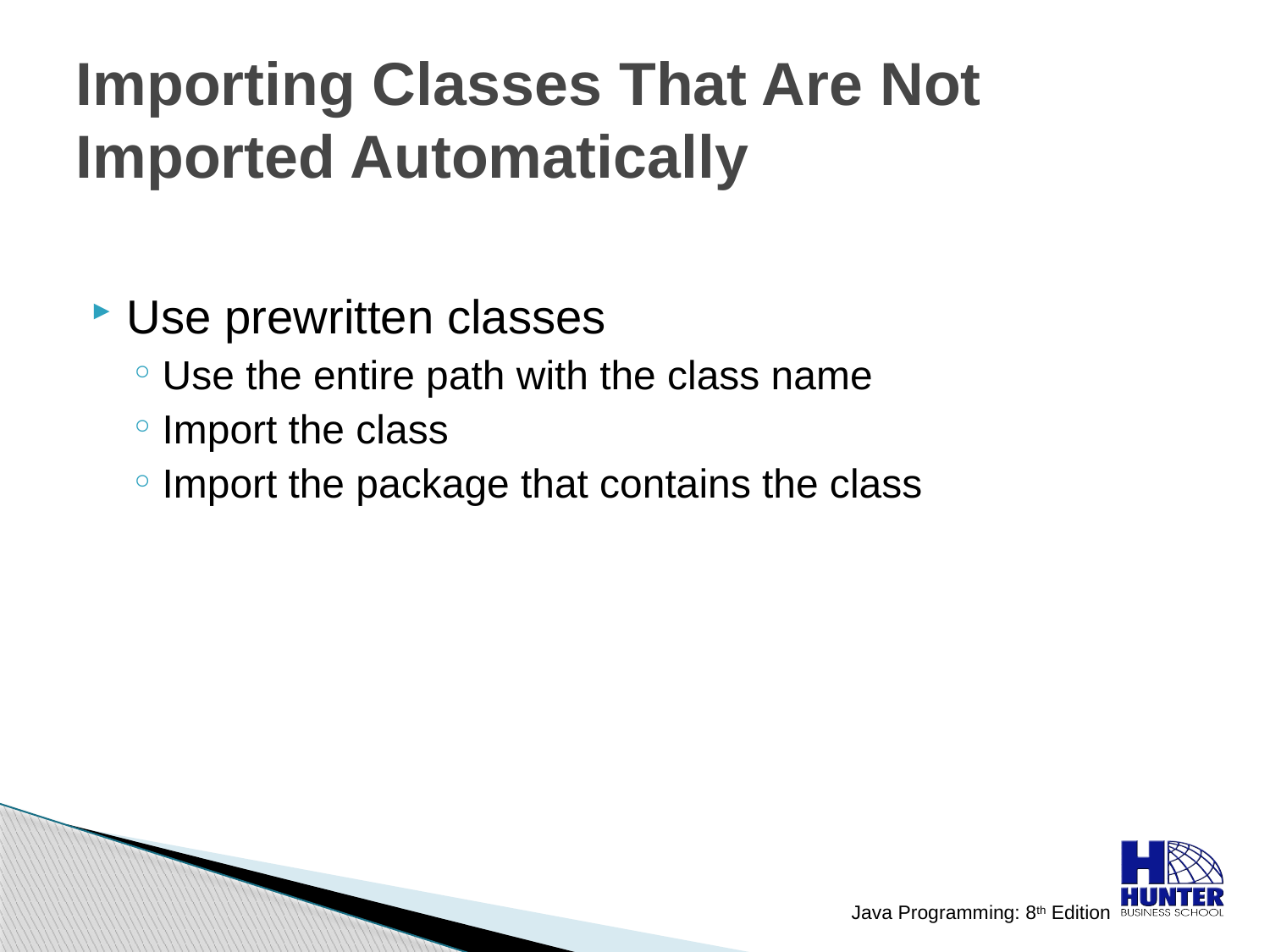

# Importing Classes That Are Not Imported Automatically

Use prewritten classes
Use the entire path with the class name
Import the class
Import the package that contains the class